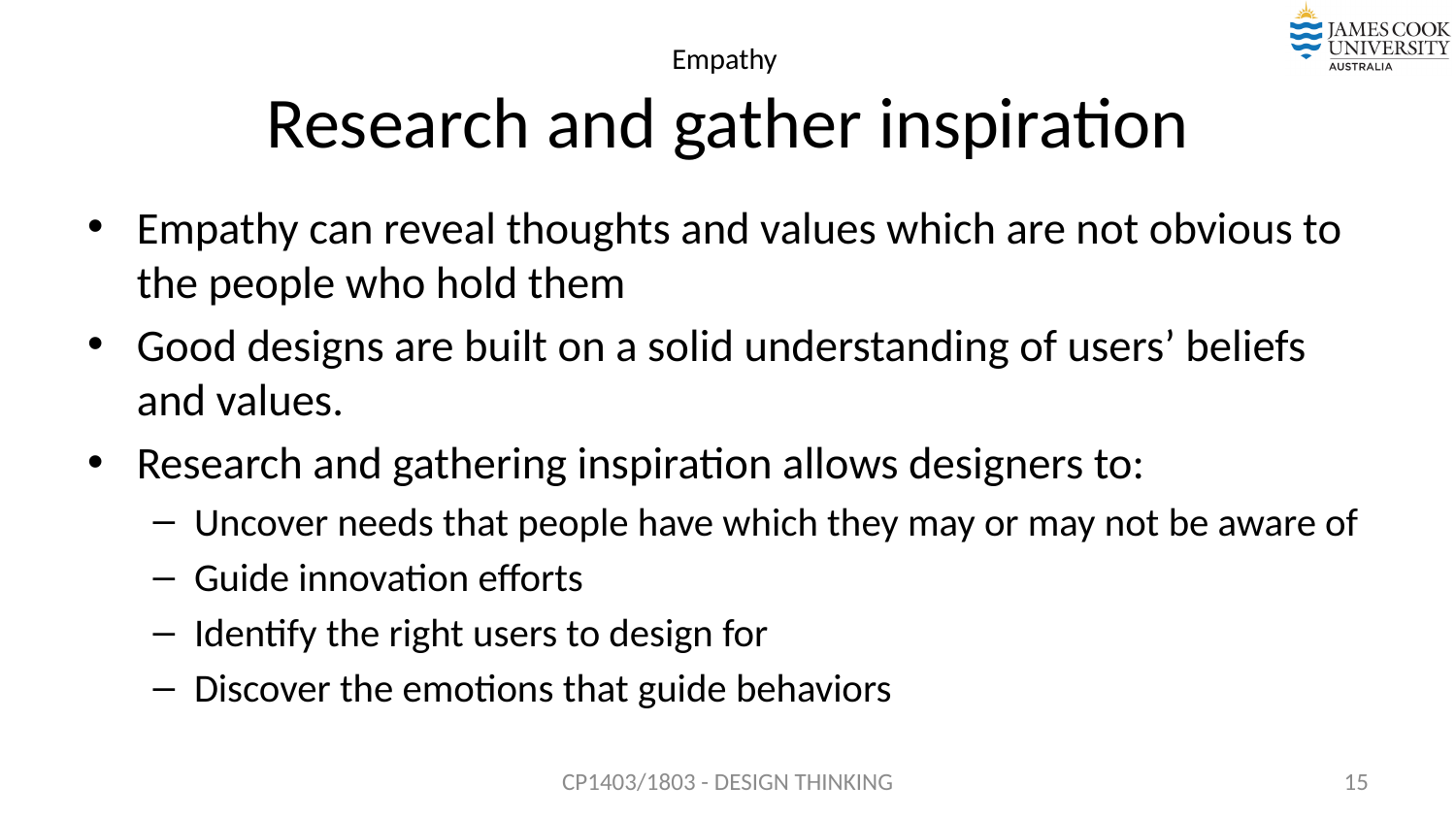

# Empathy Research and gather inspiration
Empathy can reveal thoughts and values which are not obvious to the people who hold them
Good designs are built on a solid understanding of users’ beliefs and values.
Research and gathering inspiration allows designers to:
Uncover needs that people have which they may or may not be aware of
Guide innovation efforts
Identify the right users to design for
Discover the emotions that guide behaviors

CP1403/1803 - DESIGN THINKING
15